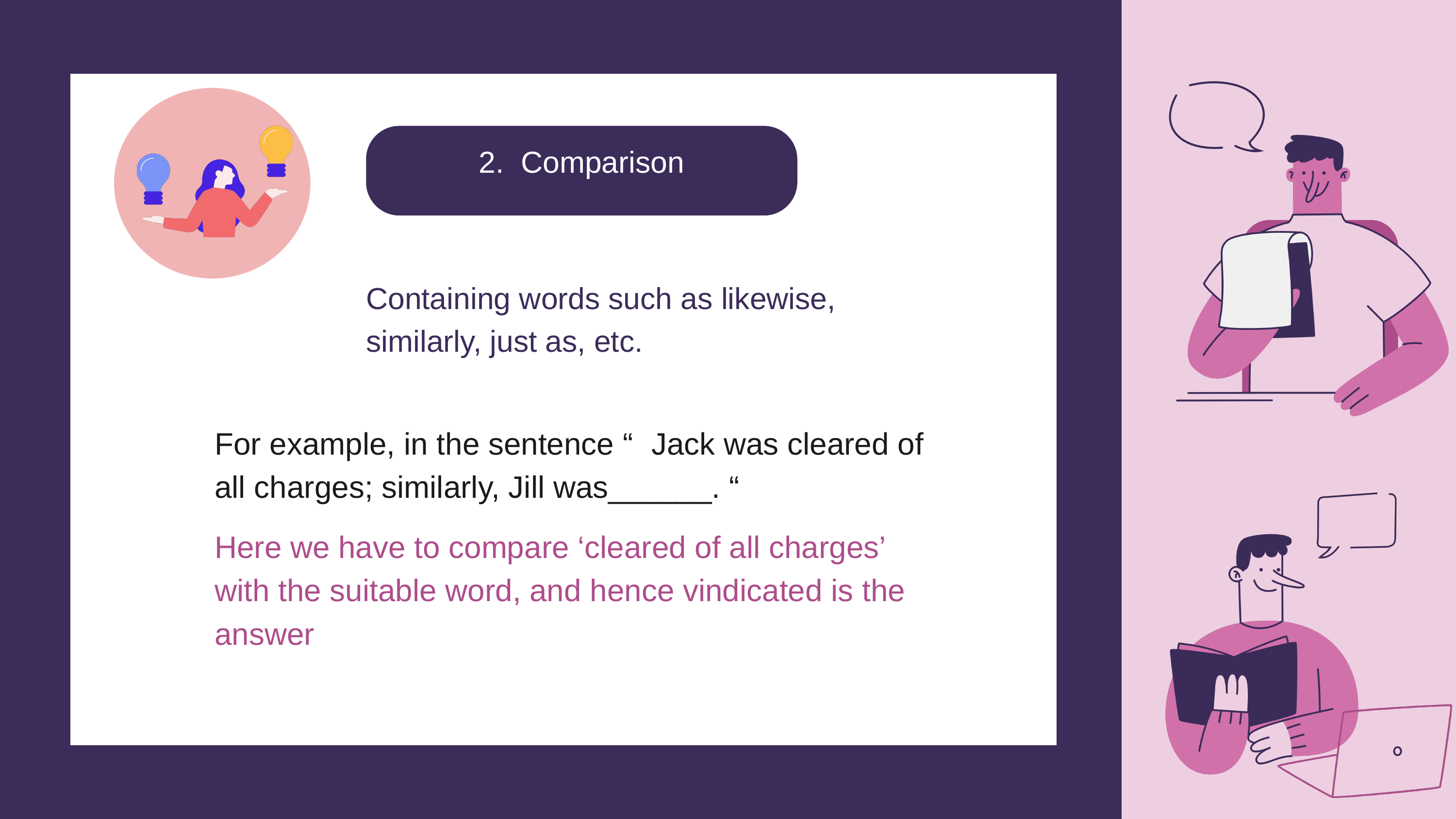

2.  Comparison

Containing words such as likewise, similarly, just as, etc.

For example, in the sentence “	Jack was cleared of all charges; similarly, Jill was______. “

Here we have to compare ‘cleared of all charges’ with the suitable word, and hence vindicated is the answer